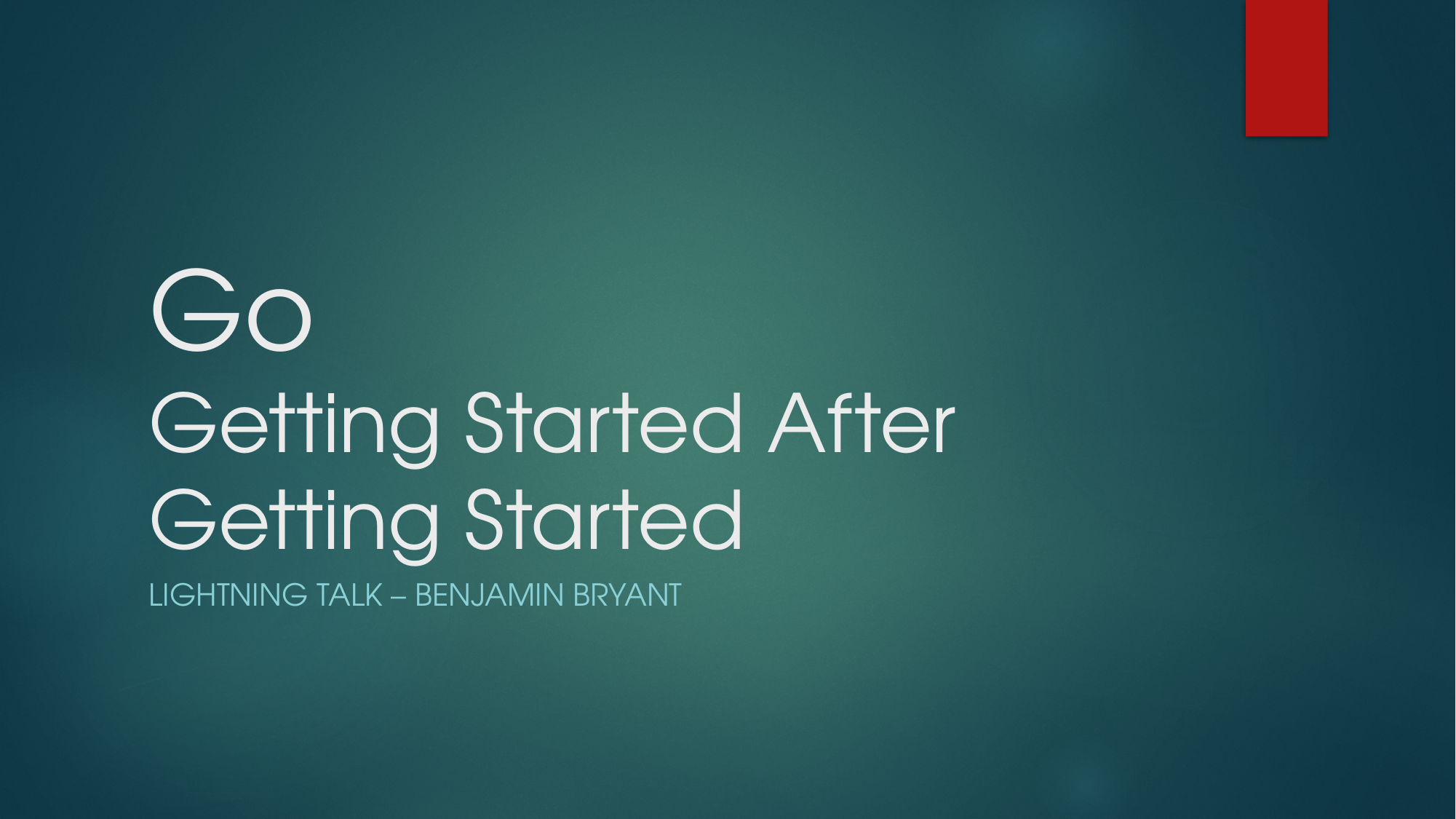

# Go Getting Started After Getting Started
Lightning Talk – Benjamin Bryant